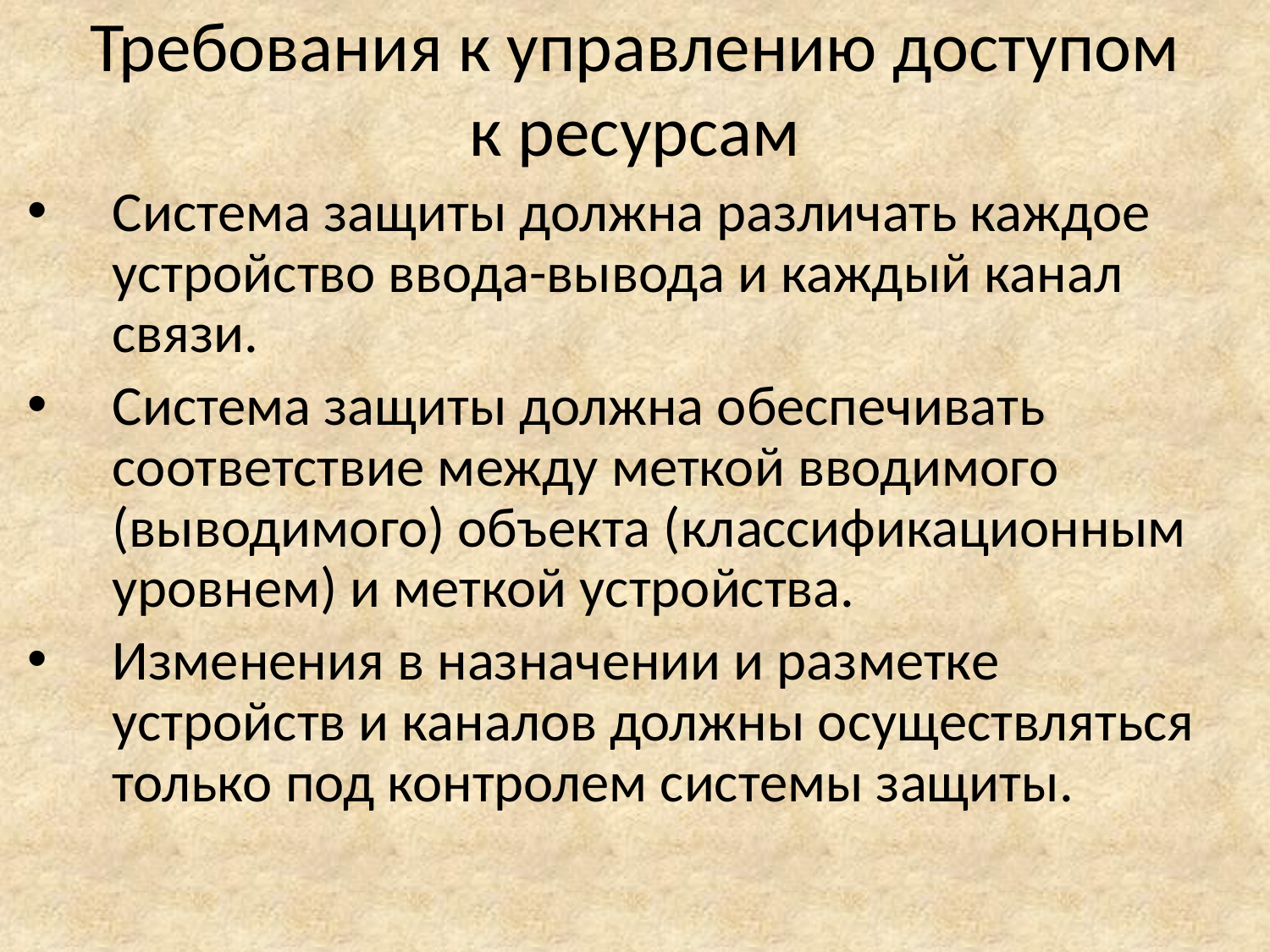

# Требования к управлению доступом к ресурсам
Система защиты должна различать каждое устройство ввода-вывода и каждый канал связи.
Система защиты должна обеспечивать соответствие между меткой вводимого (выводимого) объекта (классификационным уровнем) и меткой устройства.
Изменения в назначении и разметке устройств и каналов должны осуществляться только под контролем системы защиты.